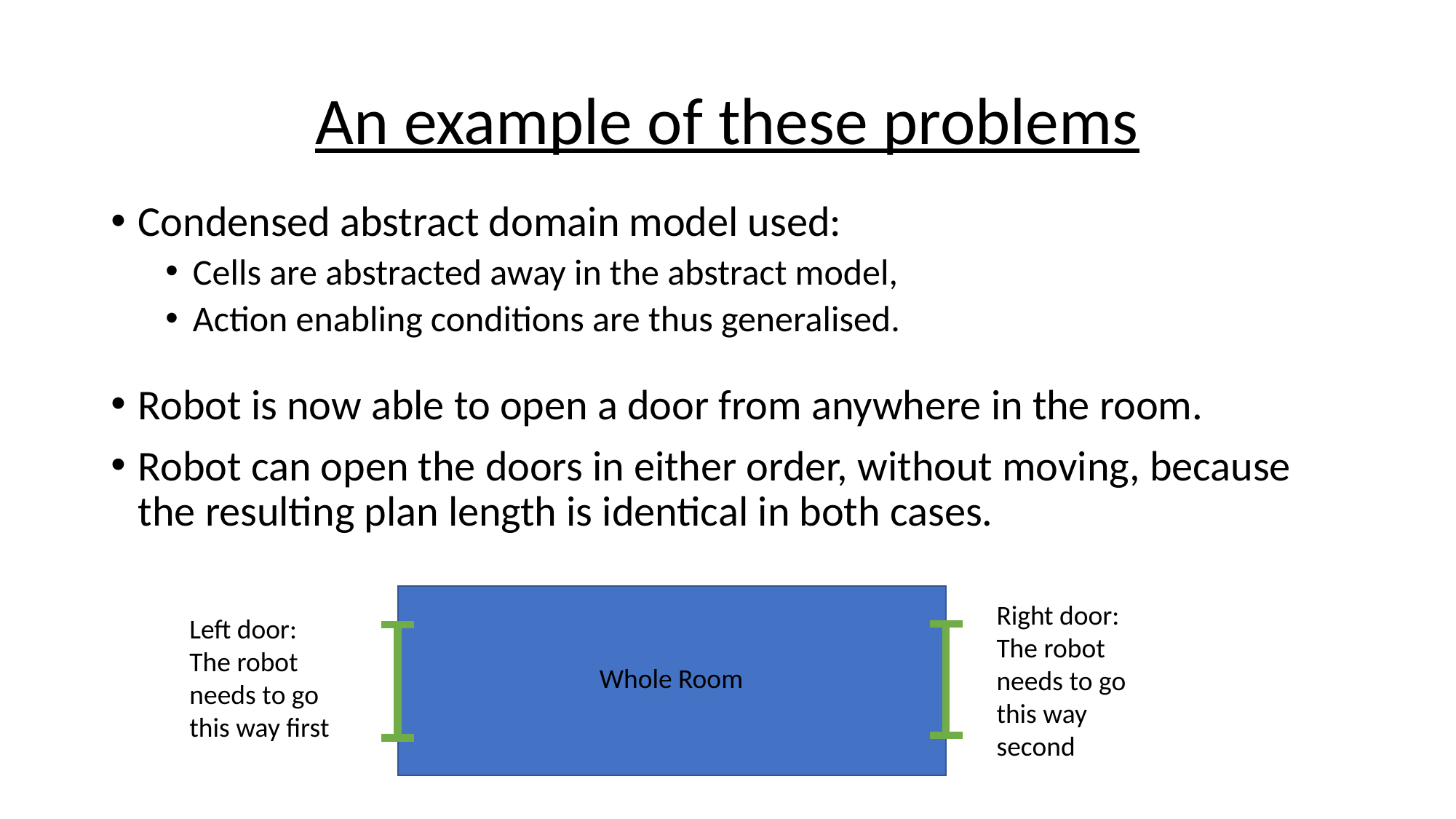

# An example of these problems
Condensed abstract domain model used:
Cells are abstracted away in the abstract model,
Action enabling conditions are thus generalised.

Robot is now able to open a door from anywhere in the room.
Robot can open the doors in either order, without moving, because the resulting plan length is identical in both cases.

Right door:
The robot needs to go this way second
Left door:
The robot needs to go this way first
Whole Room